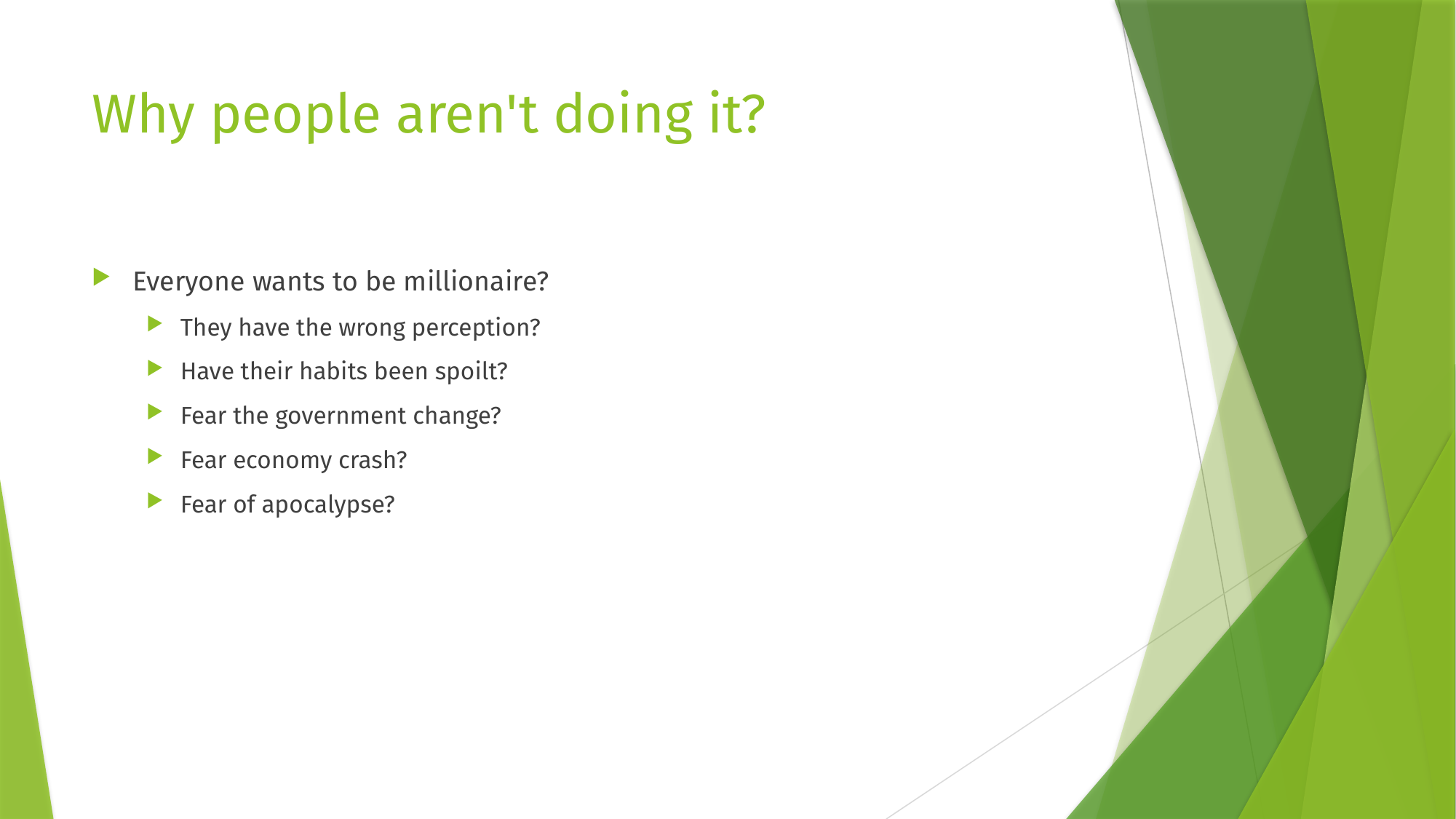

# Why people aren't doing it?
Everyone wants to be millionaire?
They have the wrong perception?
Have their habits been spoilt?
Fear the government change?
Fear economy crash?
Fear of apocalypse?